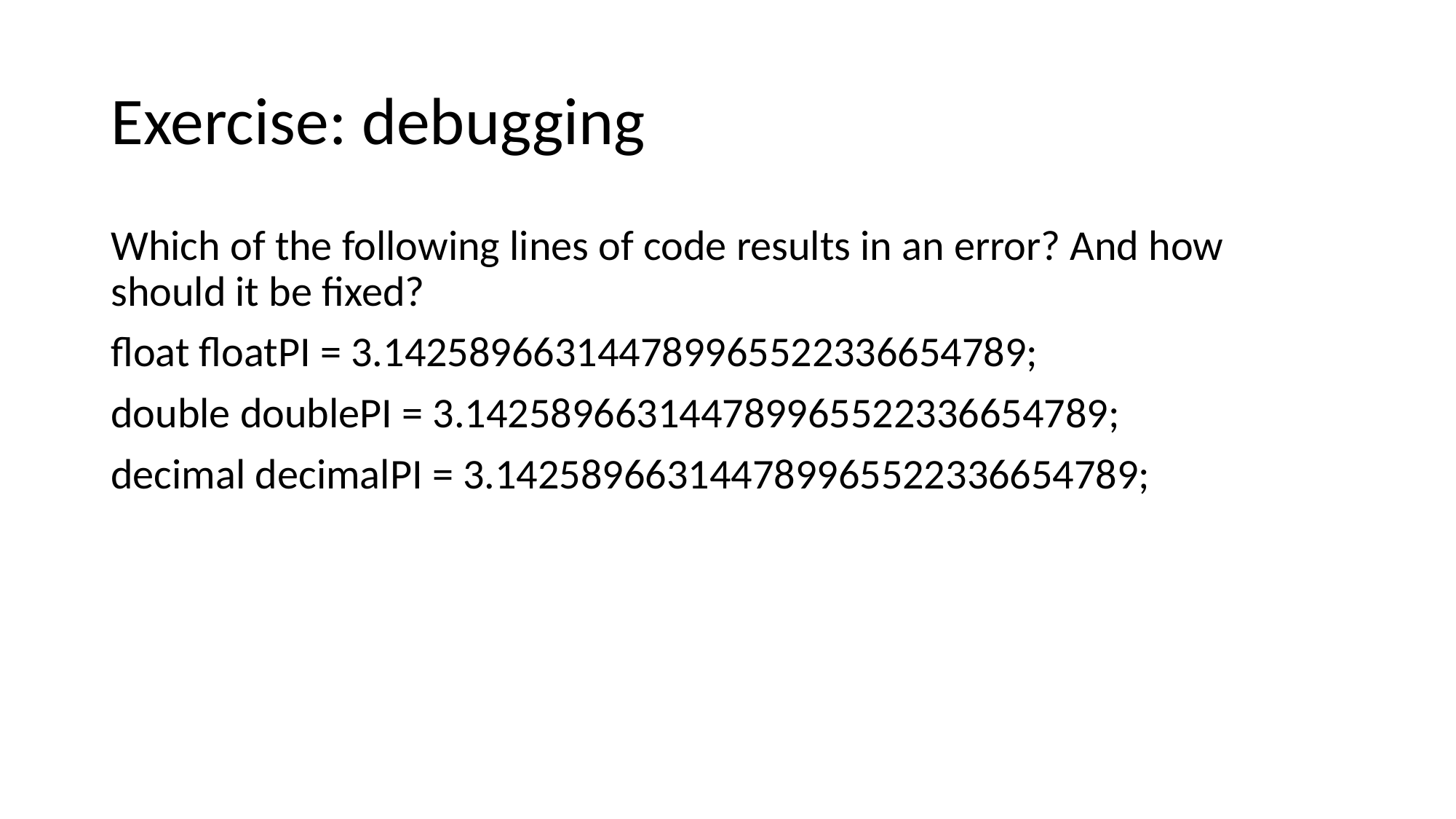

# Exercise: debugging
Which of the following lines of code results in an error? And how should it be fixed?
float floatPI = 3.142589663144789965522336654789;
double doublePI = 3.142589663144789965522336654789;
decimal decimalPI = 3.142589663144789965522336654789;